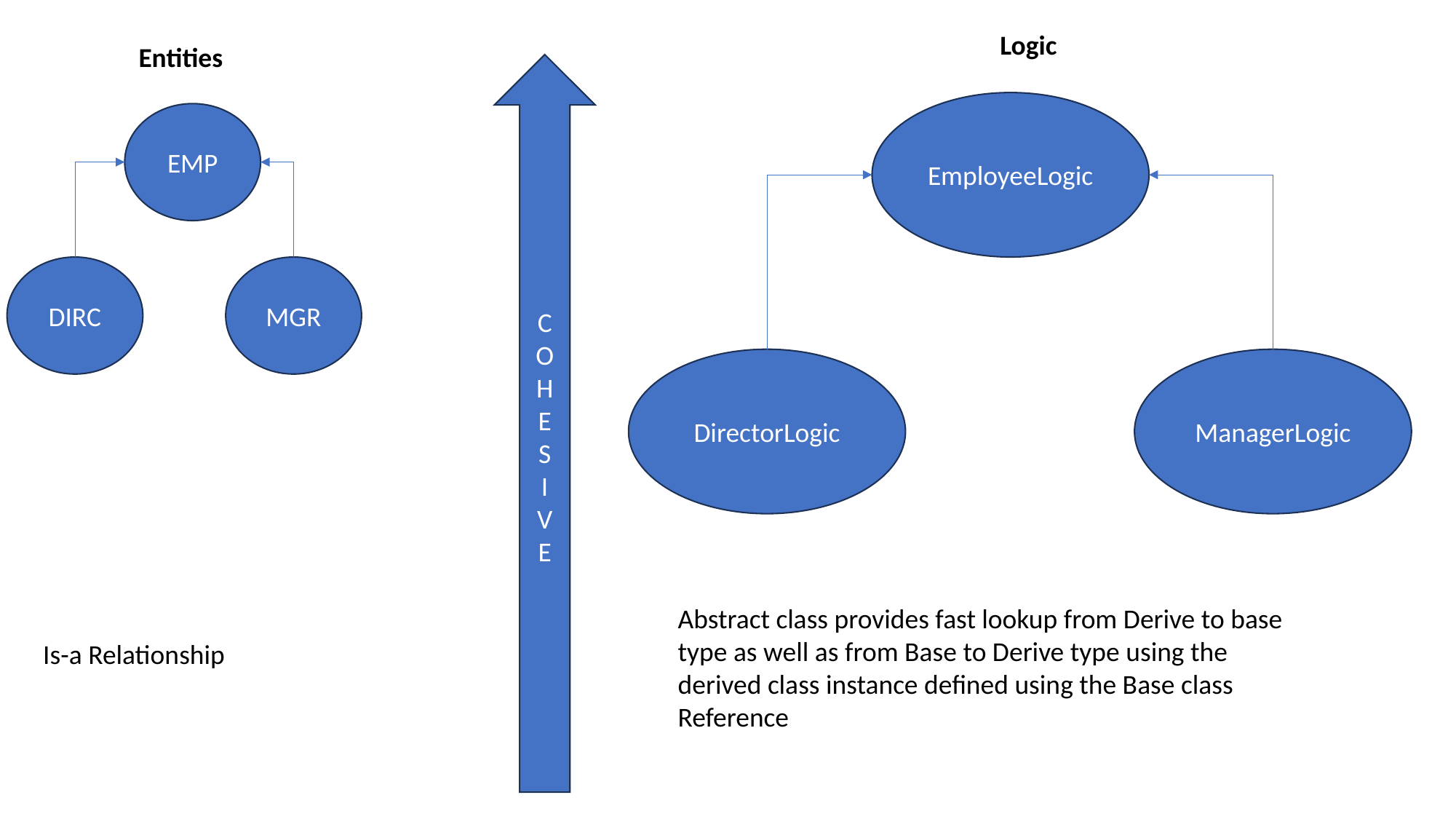

Logic
Entities
C
O
H
E
S
I
V
E
EmployeeLogic
EMP
DIRC
MGR
DirectorLogic
ManagerLogic
Abstract class provides fast lookup from Derive to base type as well as from Base to Derive type using the derived class instance defined using the Base class Reference
Is-a Relationship